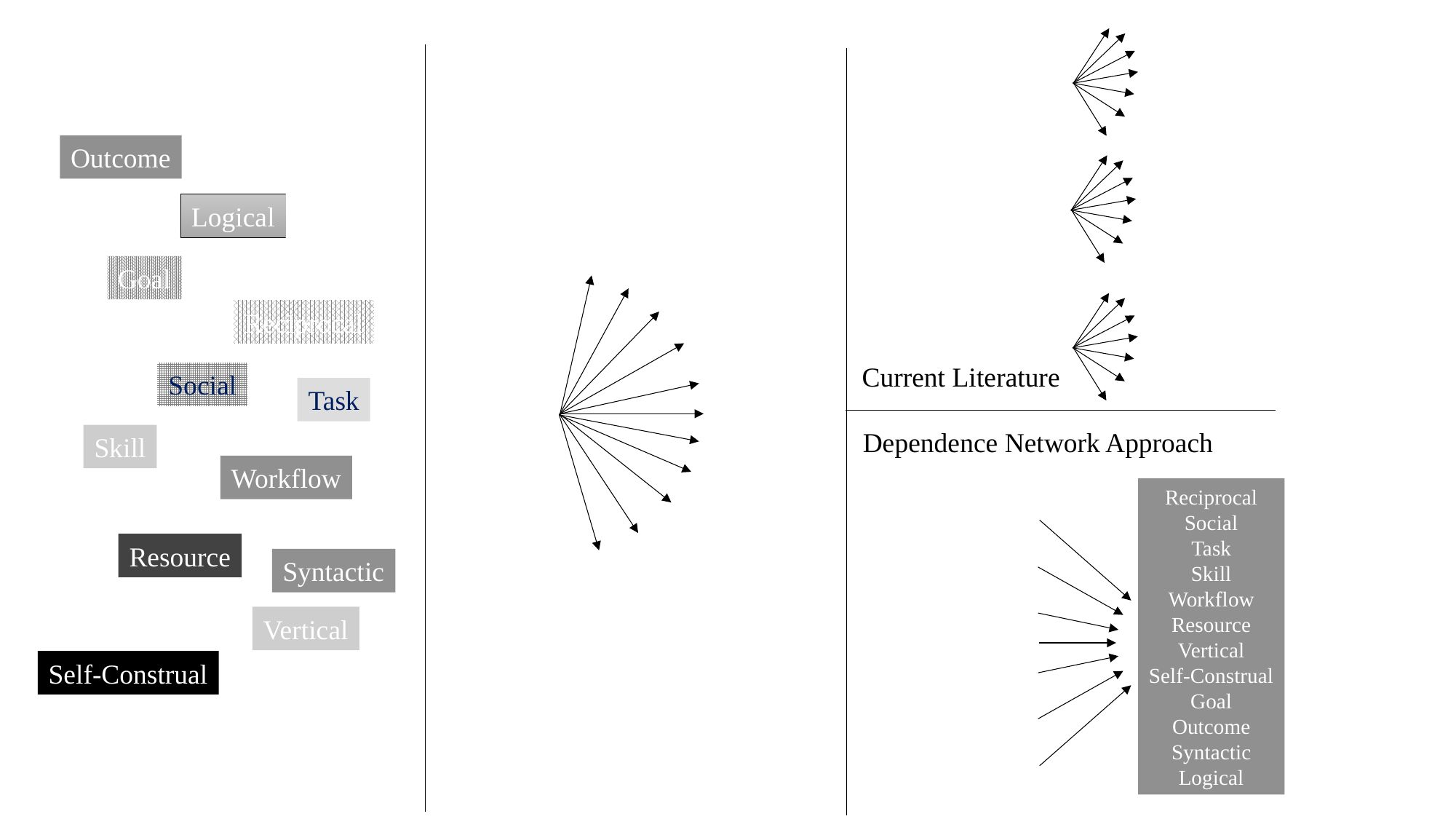

Outcome
Logical
Goal
Reciprocal
Current Literature
Social
Task
Dependence Network Approach
Skill
Workflow
Reciprocal
Social
Task
Skill
Workflow
Resource
Vertical
Self-Construal
Goal
Outcome
Syntactic
Logical
Resource
Syntactic
Vertical
Self-Construal